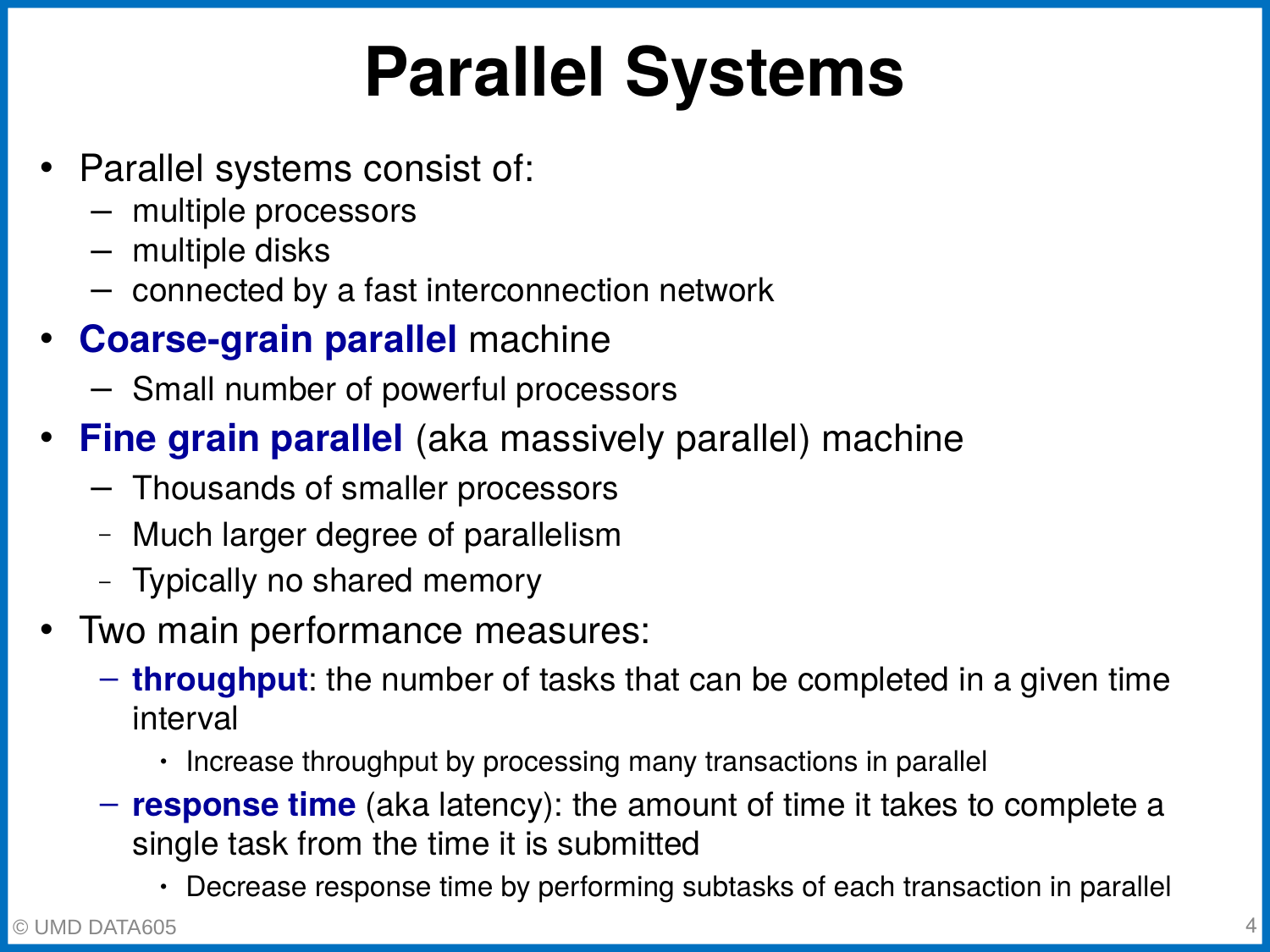

# Parallel Systems
Parallel systems consist of:
multiple processors
multiple disks
connected by a fast interconnection network
Coarse-grain parallel machine
Small number of powerful processors
Fine grain parallel (aka massively parallel) machine
Thousands of smaller processors
Much larger degree of parallelism
Typically no shared memory
Two main performance measures:
throughput: the number of tasks that can be completed in a given time interval
Increase throughput by processing many transactions in parallel
response time (aka latency): the amount of time it takes to complete a single task from the time it is submitted
Decrease response time by performing subtasks of each transaction in parallel
4